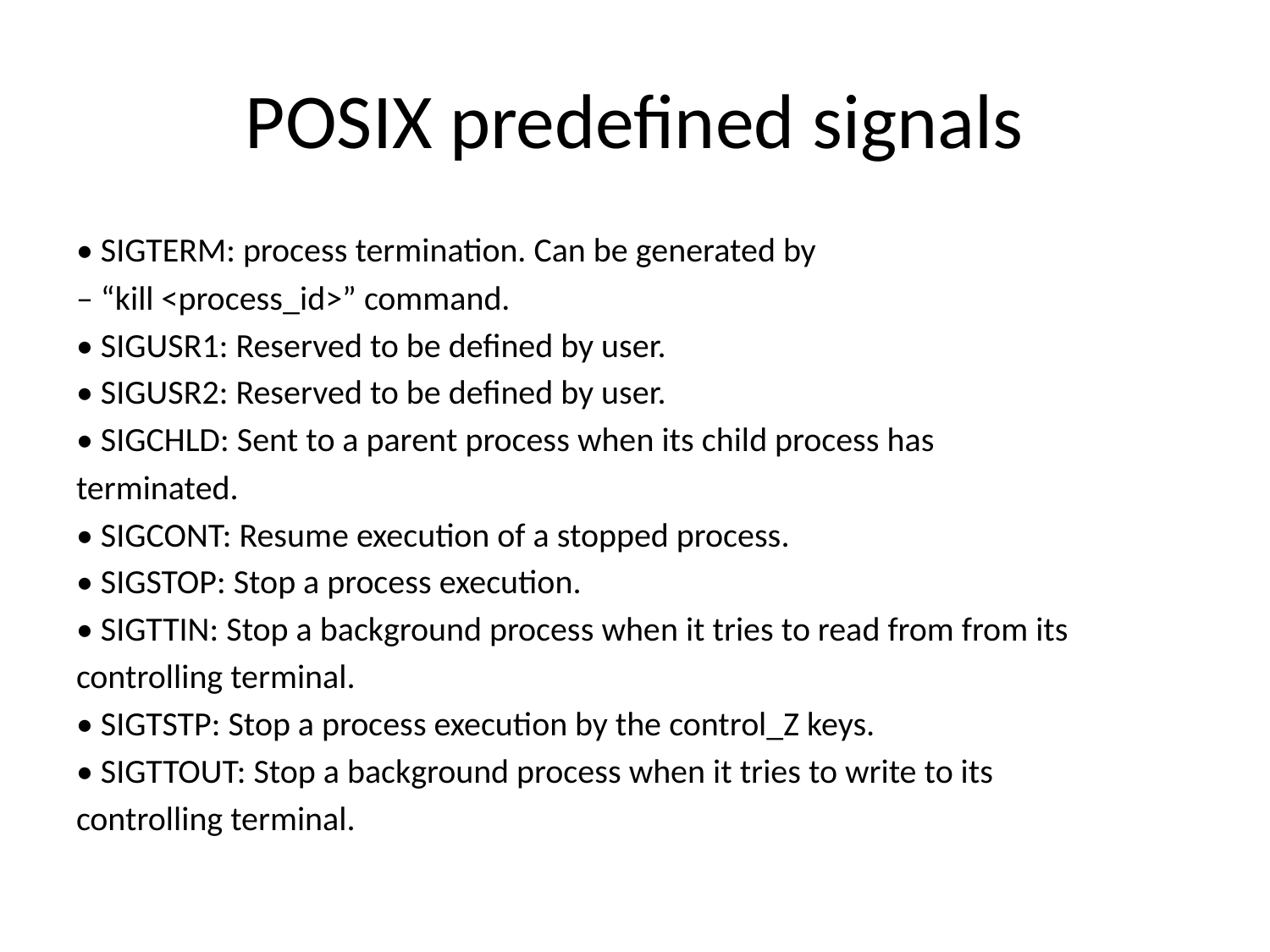

# POSIX predefined signals
• SIGTERM: process termination. Can be generated by
– “kill <process_id>” command.
• SIGUSR1: Reserved to be defined by user.
• SIGUSR2: Reserved to be defined by user.
• SIGCHLD: Sent to a parent process when its child process has
terminated.
• SIGCONT: Resume execution of a stopped process.
• SIGSTOP: Stop a process execution.
• SIGTTIN: Stop a background process when it tries to read from from its
controlling terminal.
• SIGTSTP: Stop a process execution by the control_Z keys.
• SIGTTOUT: Stop a background process when it tries to write to its
controlling terminal.